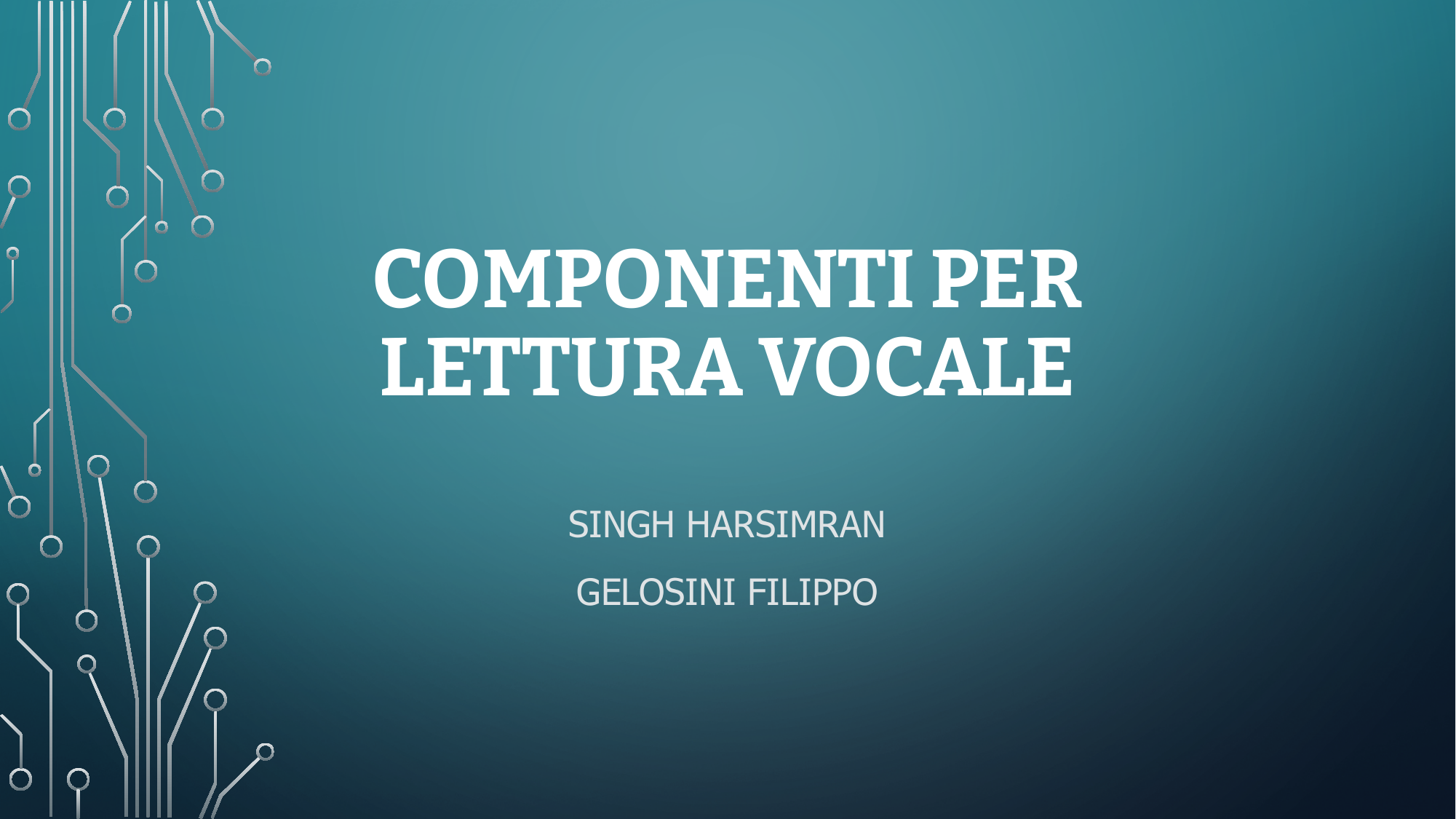

# Componenti per lettura vocale
Singh harsimran
gelosini filippo